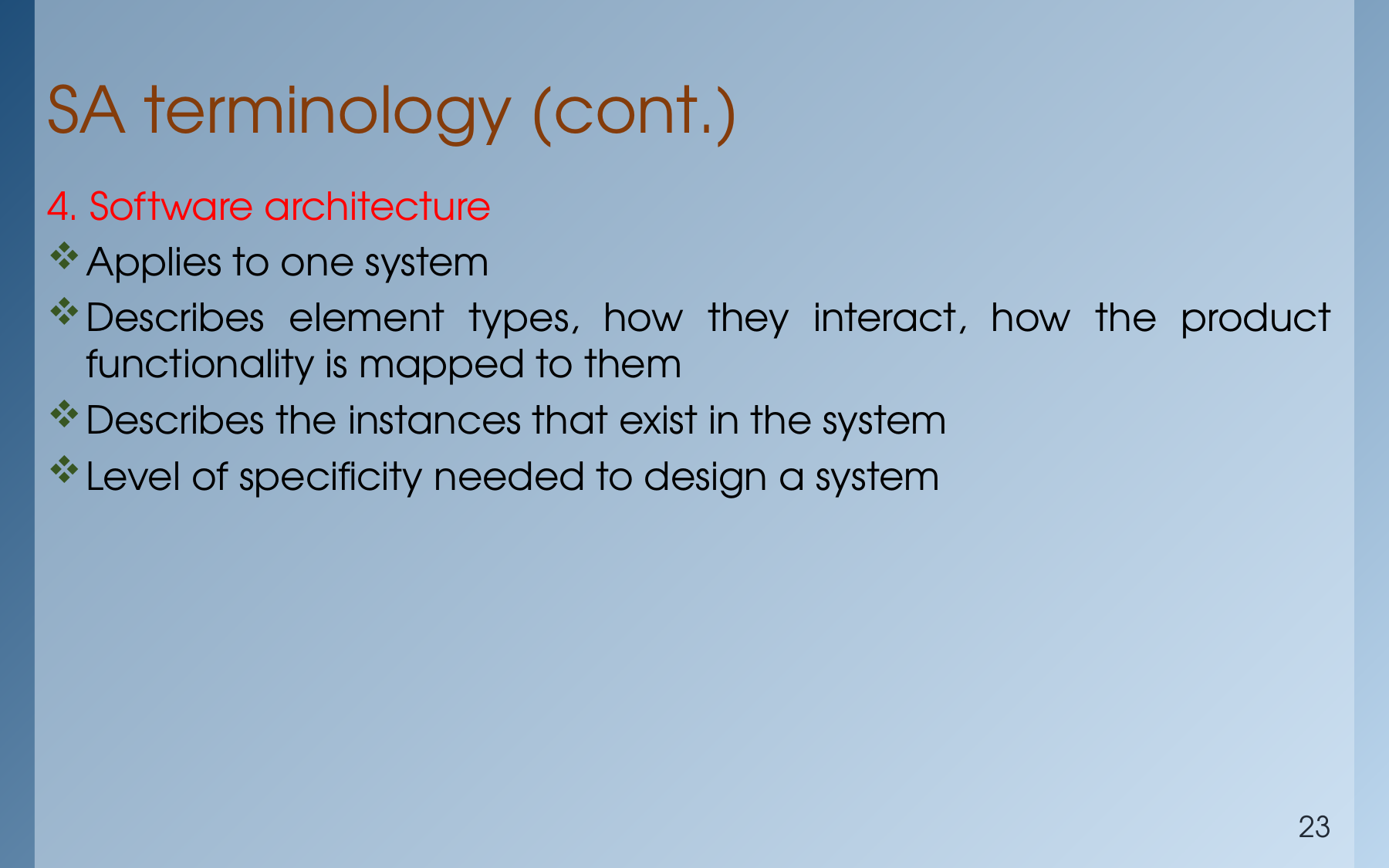

# SA terminology (cont.)
4. Software architecture
Applies to one system
Describes element types, how they interact, how the product functionality is mapped to them
Describes the instances that exist in the system
Level of specificity needed to design a system
23